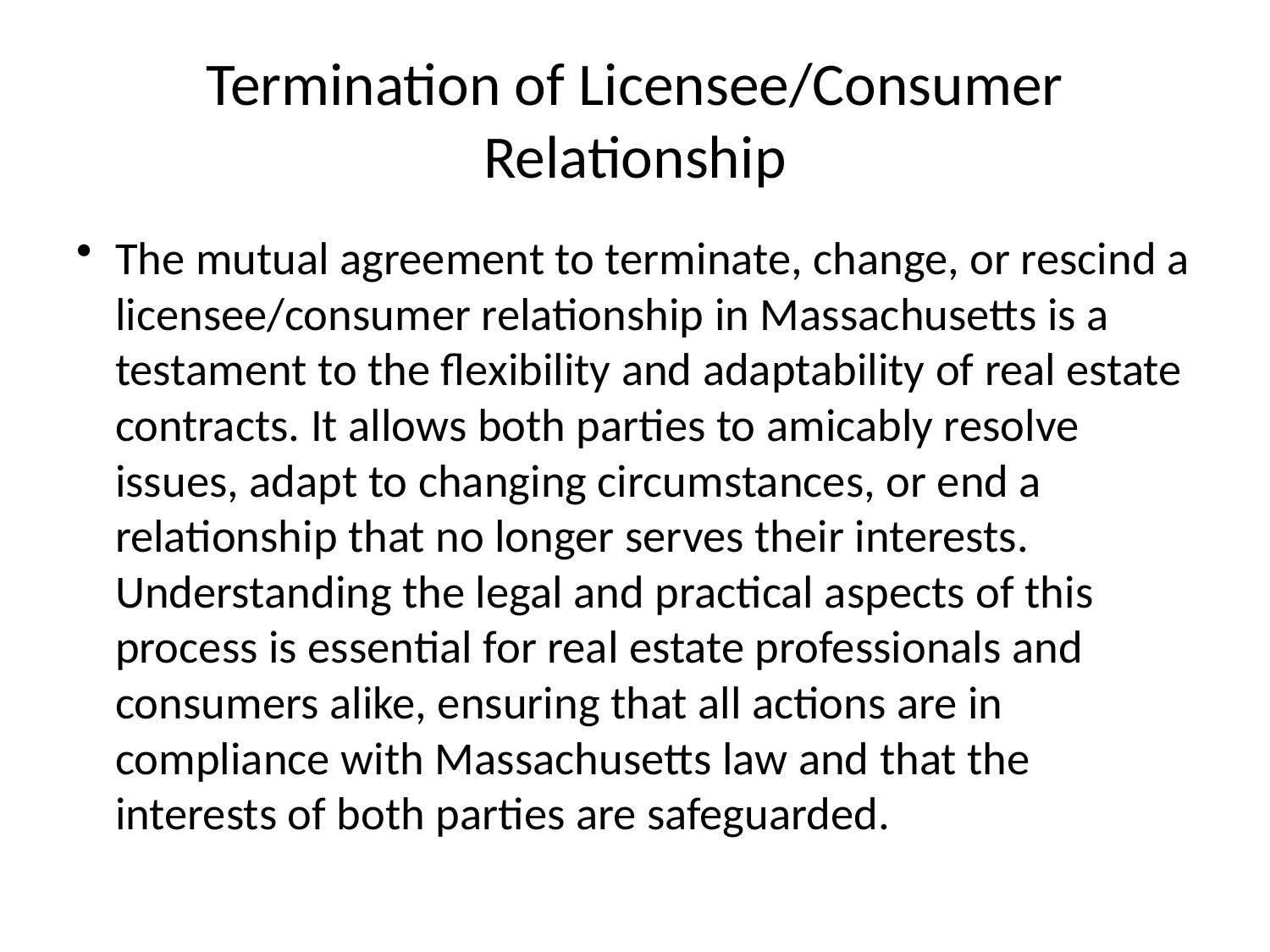

# Termination of Licensee/Consumer Relationship

The mutual agreement to terminate, change, or rescind a licensee/consumer relationship in Massachusetts is a testament to the flexibility and adaptability of real estate contracts. It allows both parties to amicably resolve issues, adapt to changing circumstances, or end a relationship that no longer serves their interests. Understanding the legal and practical aspects of this process is essential for real estate professionals and consumers alike, ensuring that all actions are in compliance with Massachusetts law and that the interests of both parties are safeguarded.